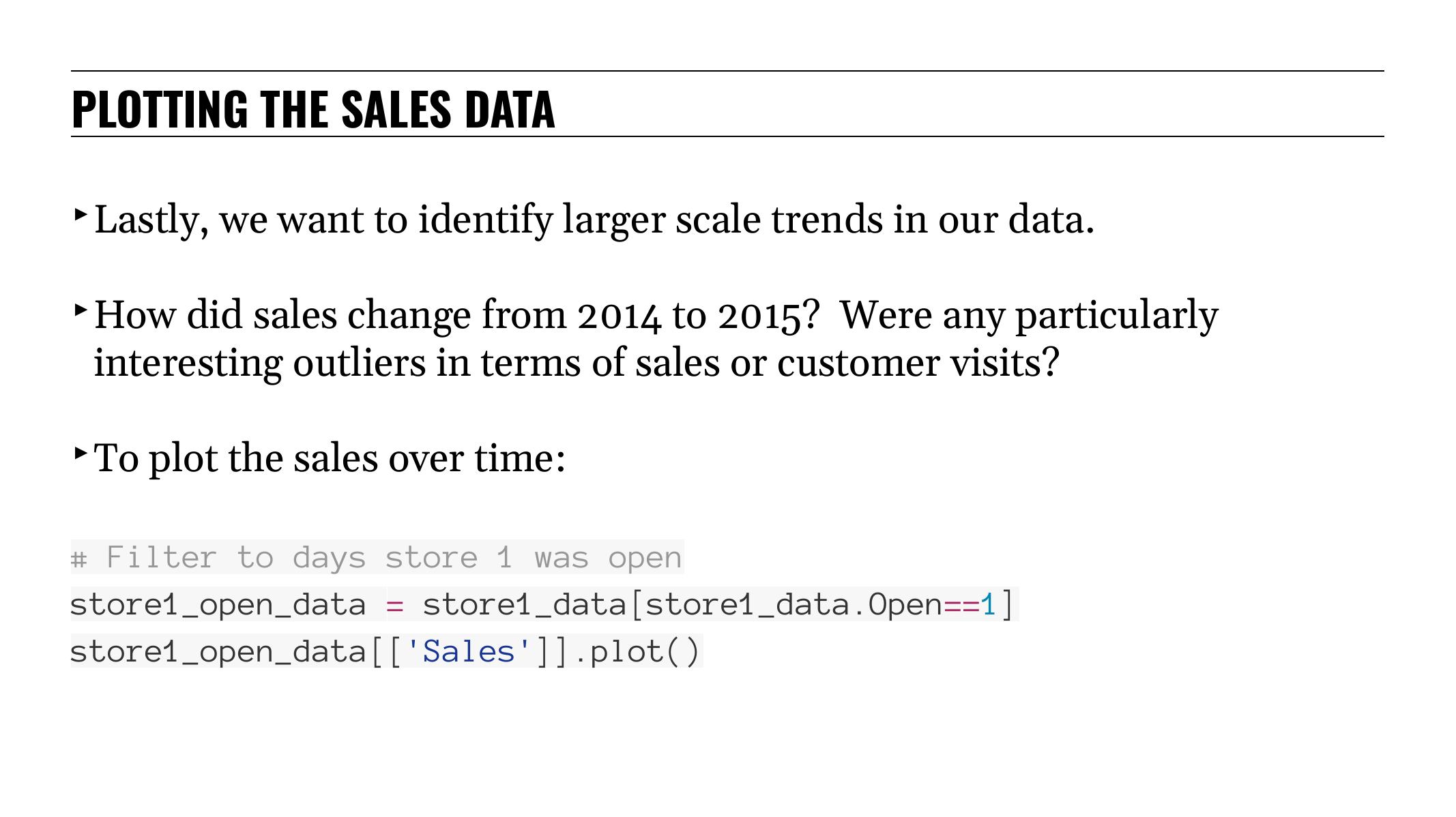

PLOTTING THE SALES DATA

Lastly, we want to identify larger scale trends in our data.

How did sales change from 2014 to 2015?  Were any particularly interesting outliers in terms of sales or customer visits?

To plot the sales over time:

# Filter to days store 1 was open store1_open_data = store1_data[store1_data.Open==1] store1_open_data[['Sales']].plot()